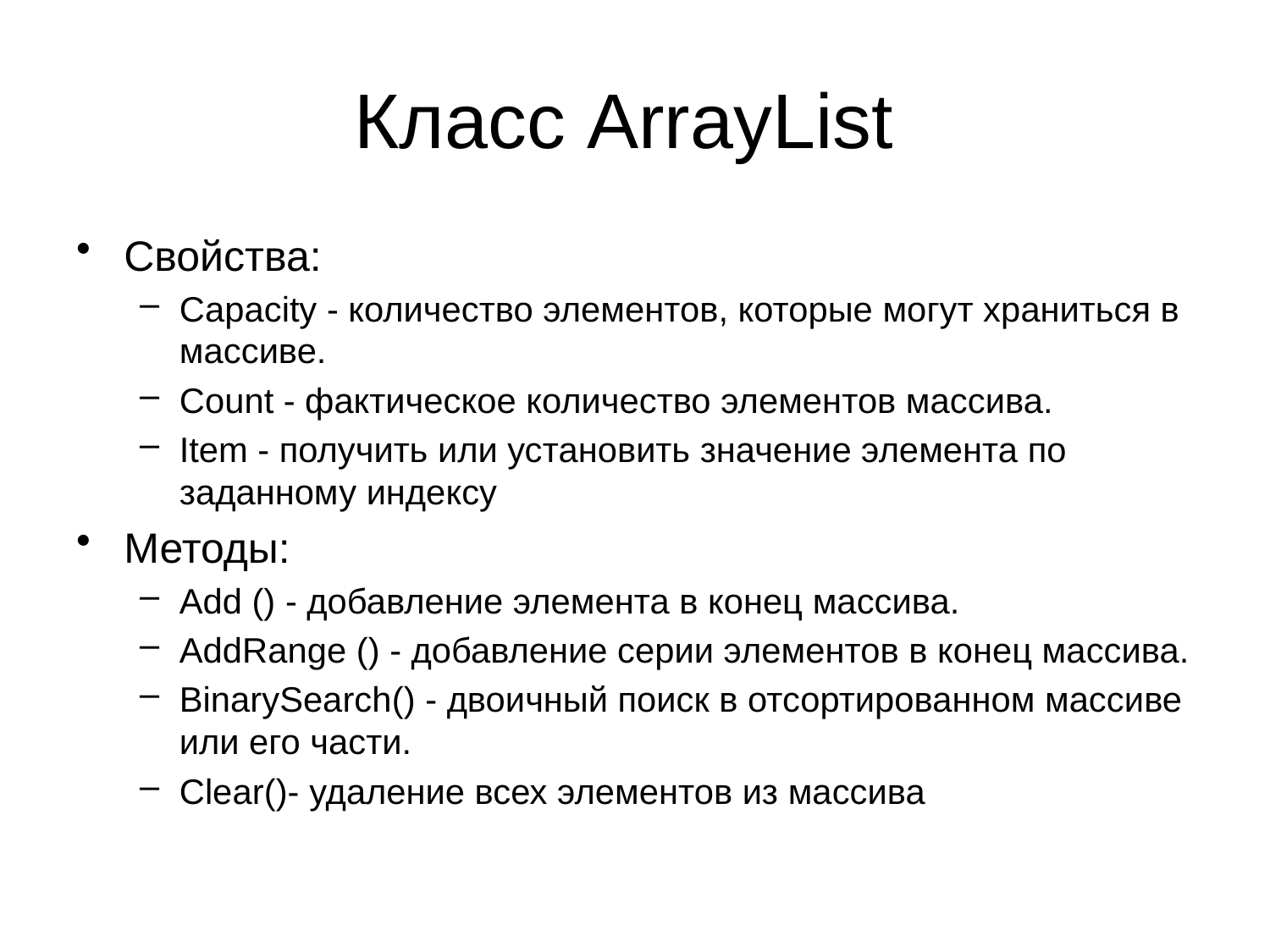

# Класс ArrayList
Свойства:
Capacity - количество элементов, которые могут храниться в массиве.
Count - фактическое количество элементов массива.
Item - получить или установить значение элемента по заданному индексу
Методы:
Add () - добавление элемента в конец массива.
AddRange () - добавление серии элементов в конец массива.
BinarySearch() - двоичный поиск в отсортированном массиве или его части.
Clear()- удаление всех элементов из массива